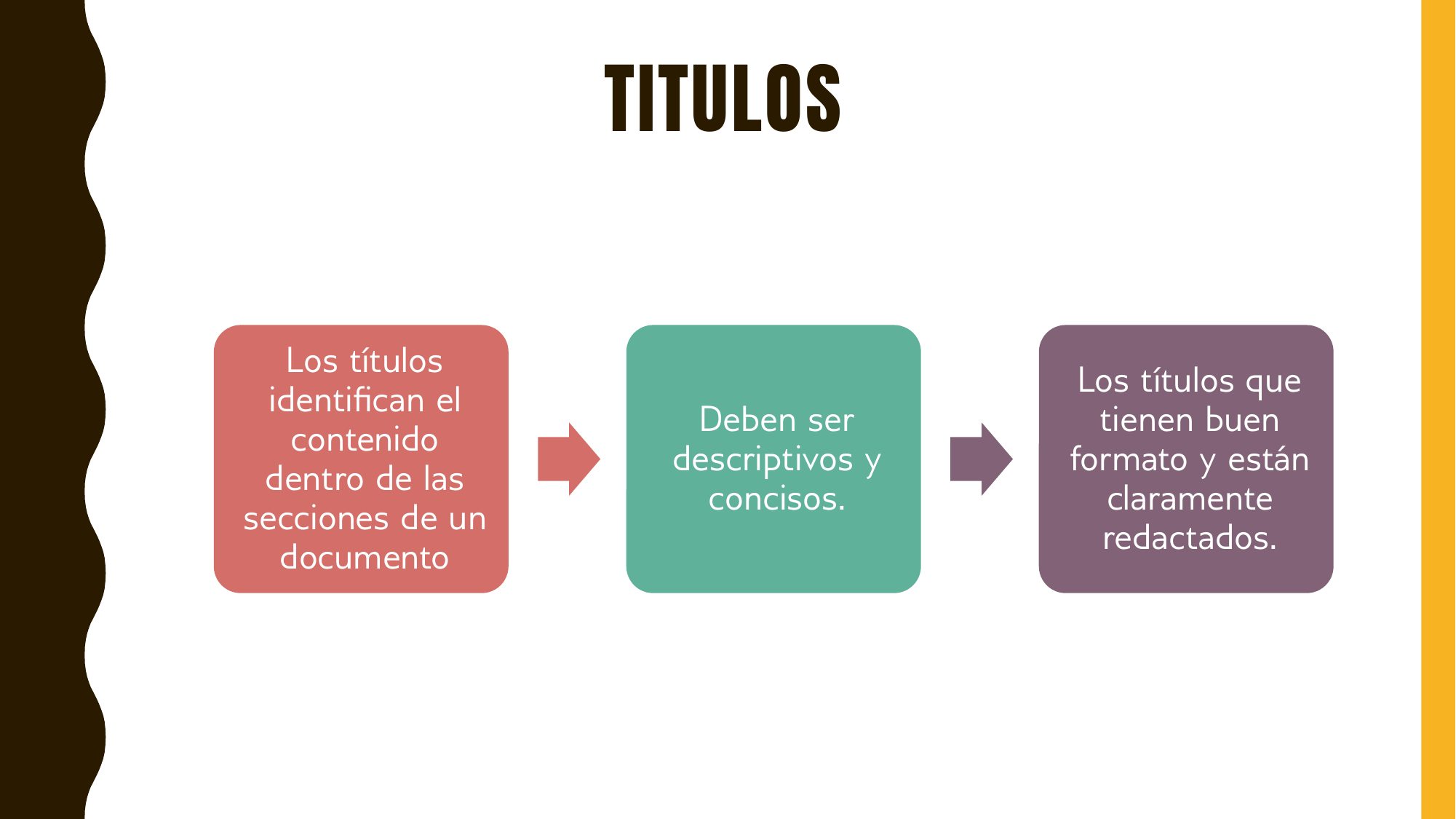

# TITULOS
Los títulos identifican el contenido dentro de las secciones de un documento

Deben ser descriptivos y concisos.

Los títulos que tienen buen formato y están claramente redactados.